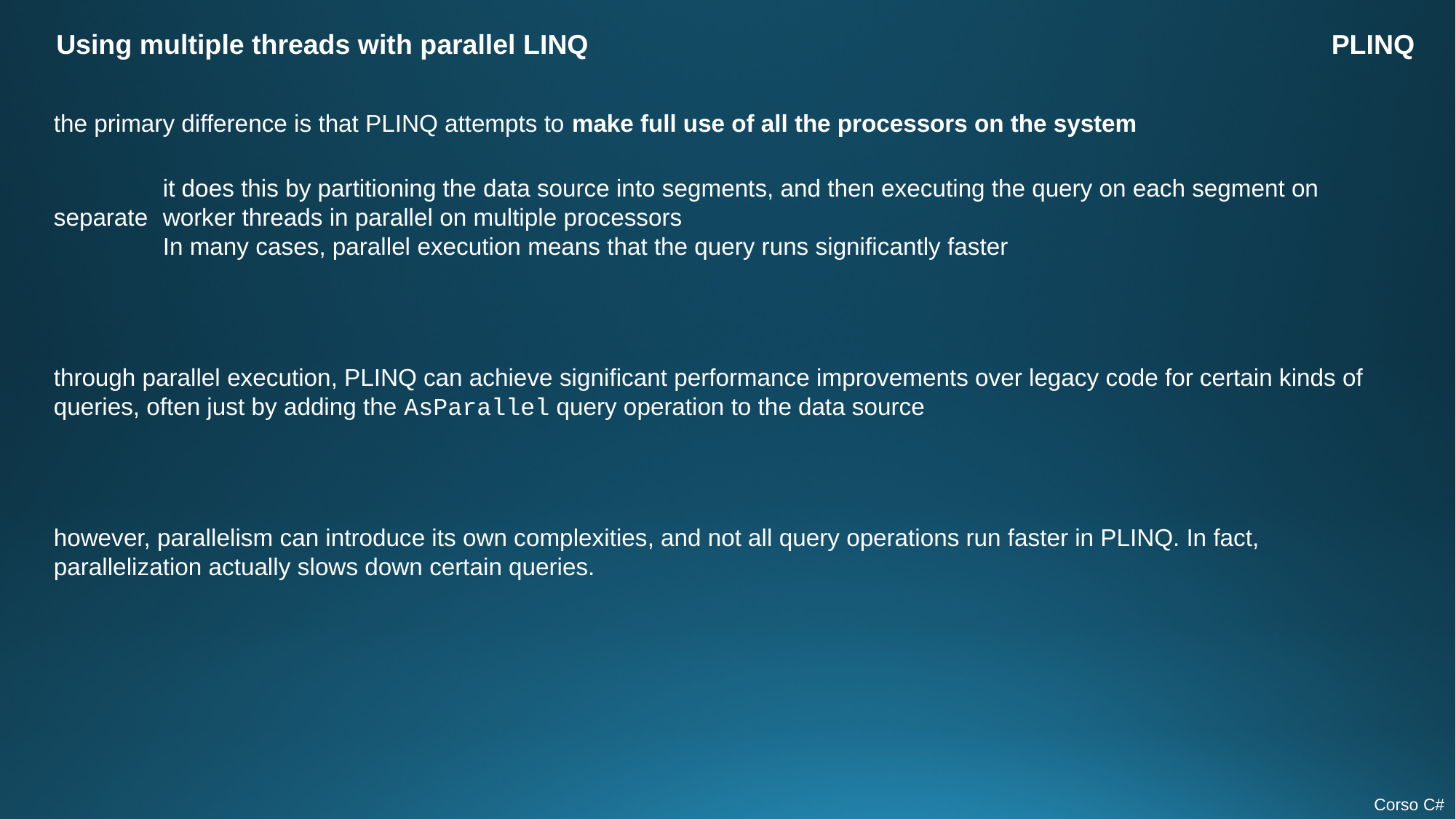

Using multiple threads with parallel LINQ
PLINQ
the primary difference is that PLINQ attempts to make full use of all the processors on the system
	it does this by partitioning the data source into segments, and then executing the query on each segment on separate 	worker threads in parallel on multiple processors
	In many cases, parallel execution means that the query runs significantly faster

through parallel execution, PLINQ can achieve significant performance improvements over legacy code for certain kinds of queries, often just by adding the AsParallel query operation to the data source

however, parallelism can introduce its own complexities, and not all query operations run faster in PLINQ. In fact, parallelization actually slows down certain queries.
Corso C#